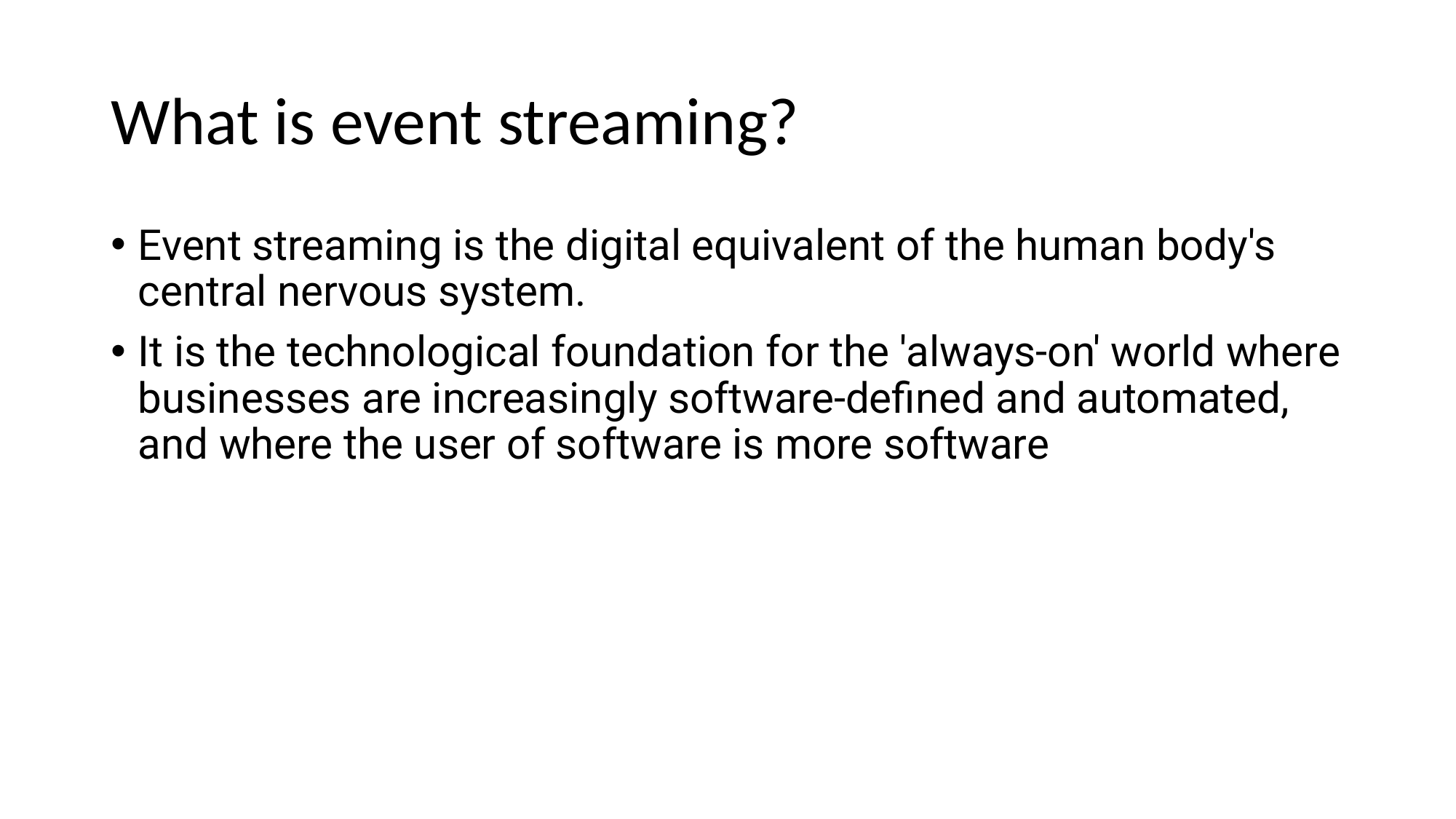

# What is event streaming?
Event streaming is the digital equivalent of the human body's central nervous system.
It is the technological foundation for the 'always-on' world where businesses are increasingly software-defined and automated, and where the user of software is more software